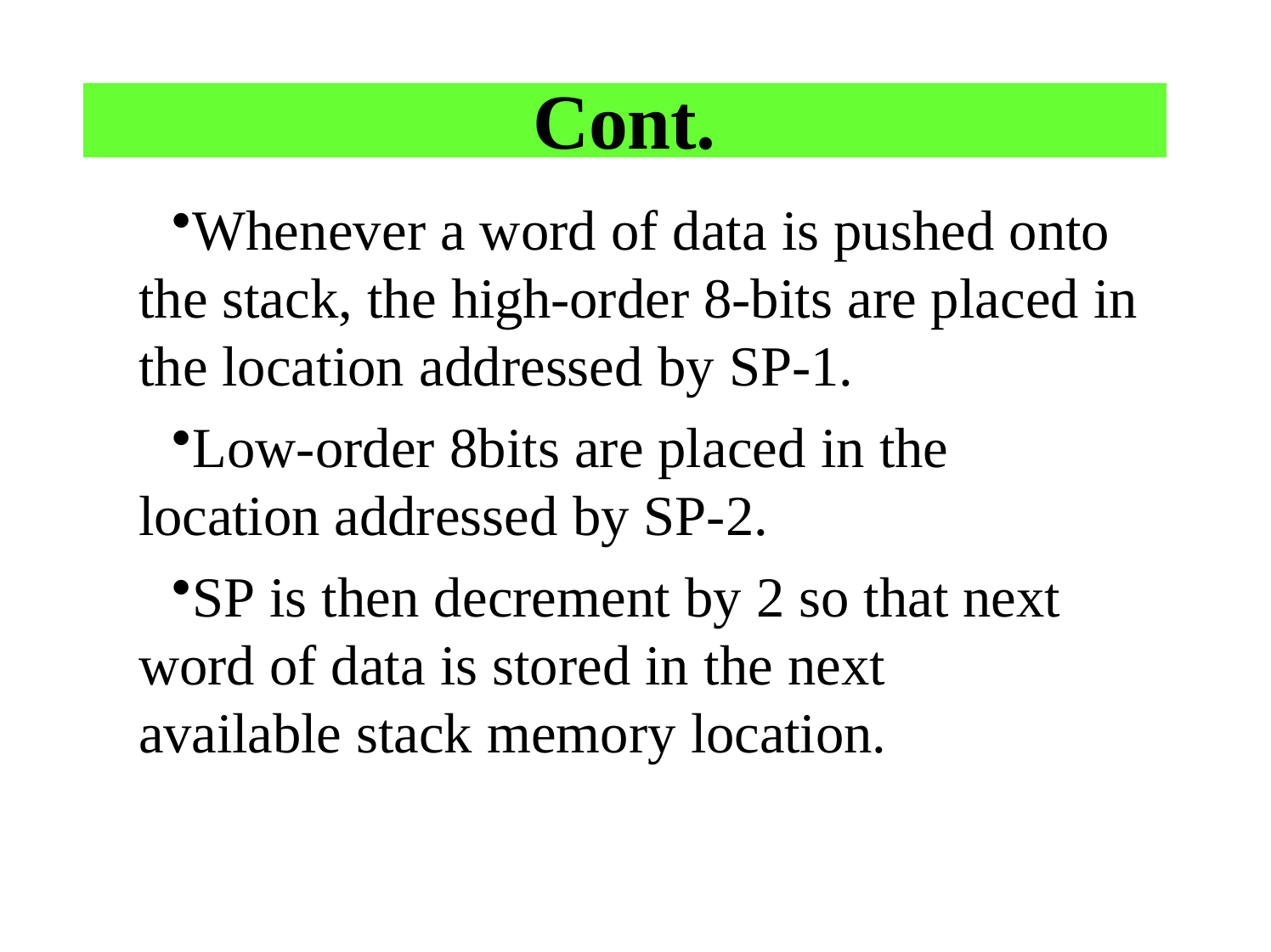

# Cont.

Whenever a word of data is pushed onto the stack, the high-order 8-bits are placed in the location addressed by SP-1.
Low-order 8bits are placed in the location addressed by SP-2.
SP is then decrement by 2 so that next word of data is stored in the next available stack memory location.